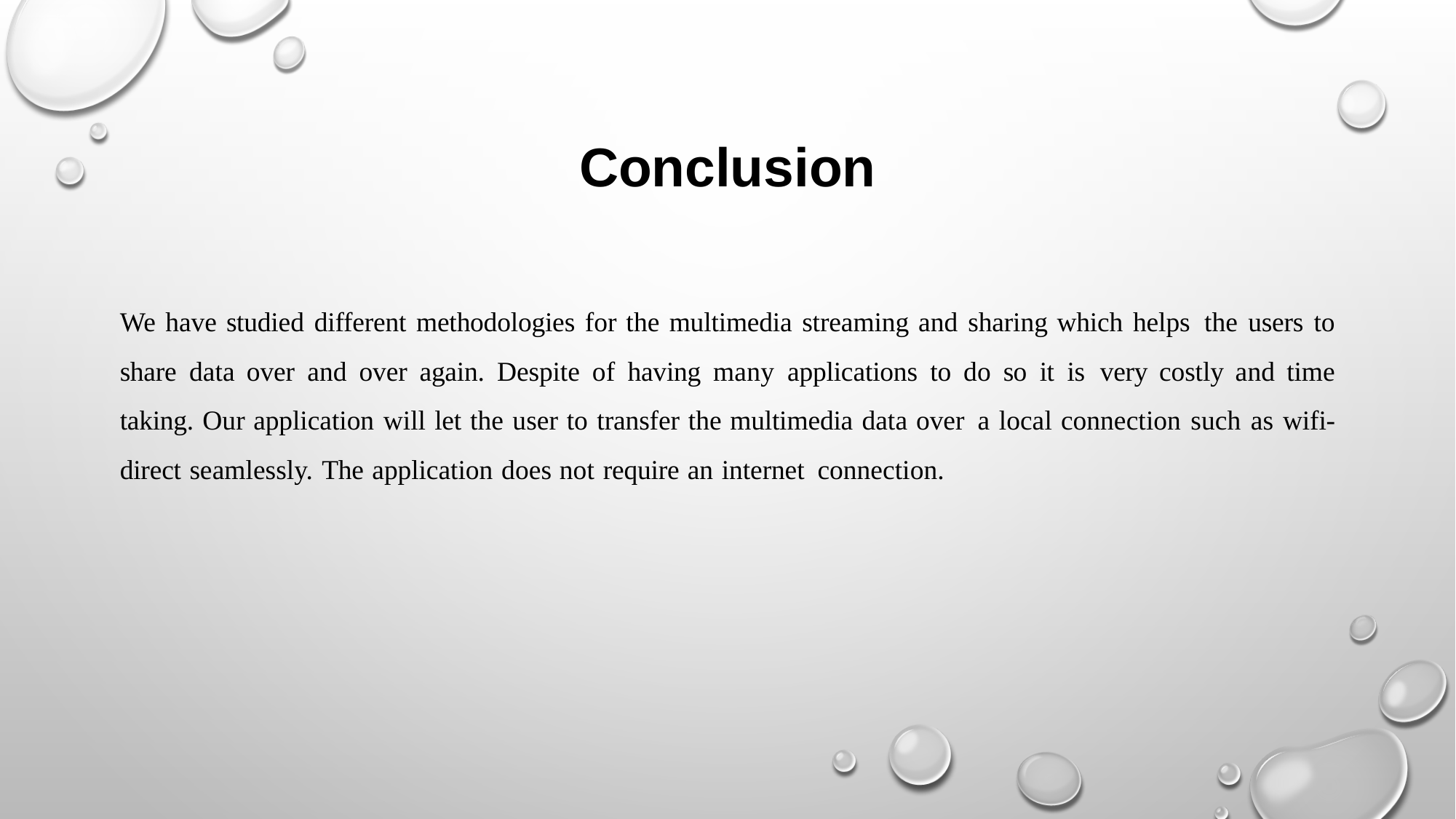

# Conclusion
We have studied different methodologies for the multimedia streaming and sharing which helps the users to share data over and over again. Despite of having many applications to do so it is very costly and time taking. Our application will let the user to transfer the multimedia data over a local connection such as wifi-direct seamlessly. The application does not require an internet connection.